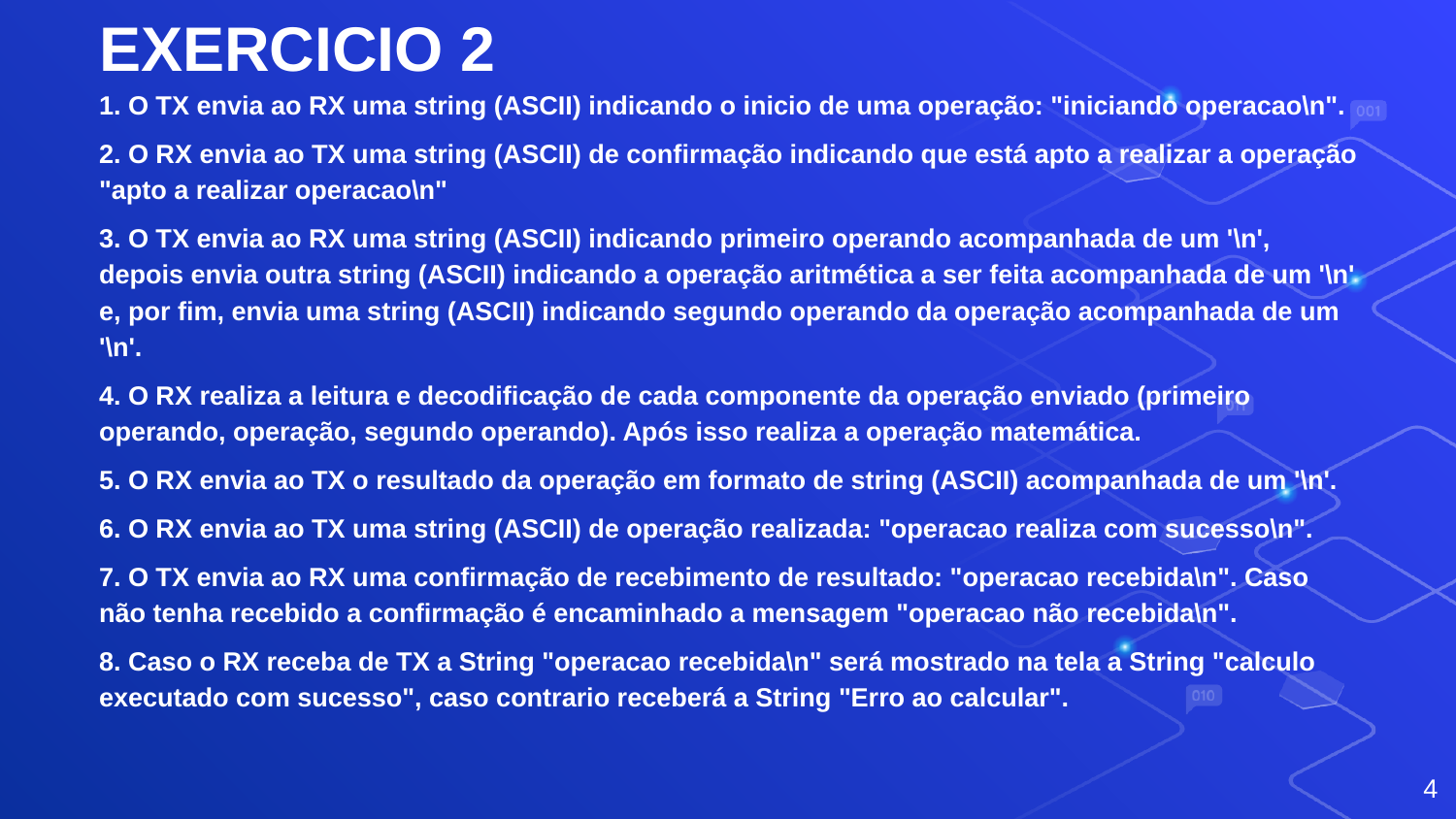

# EXERCICIO 2
1. O TX envia ao RX uma string (ASCII) indicando o inicio de uma operação: "iniciando operacao\n".
2. O RX envia ao TX uma string (ASCII) de confirmação indicando que está apto a realizar a operação "apto a realizar operacao\n"
3. O TX envia ao RX uma string (ASCII) indicando primeiro operando acompanhada de um '\n', depois envia outra string (ASCII) indicando a operação aritmética a ser feita acompanhada de um '\n' e, por fim, envia uma string (ASCII) indicando segundo operando da operação acompanhada de um '\n'.
4. O RX realiza a leitura e decodificação de cada componente da operação enviado (primeiro operando, operação, segundo operando). Após isso realiza a operação matemática.
5. O RX envia ao TX o resultado da operação em formato de string (ASCII) acompanhada de um '\n'.
6. O RX envia ao TX uma string (ASCII) de operação realizada: "operacao realiza com sucesso\n".
7. O TX envia ao RX uma confirmação de recebimento de resultado: "operacao recebida\n". Caso não tenha recebido a confirmação é encaminhado a mensagem "operacao não recebida\n".
8. Caso o RX receba de TX a String "operacao recebida\n" será mostrado na tela a String "calculo executado com sucesso", caso contrario receberá a String "Erro ao calcular".
4